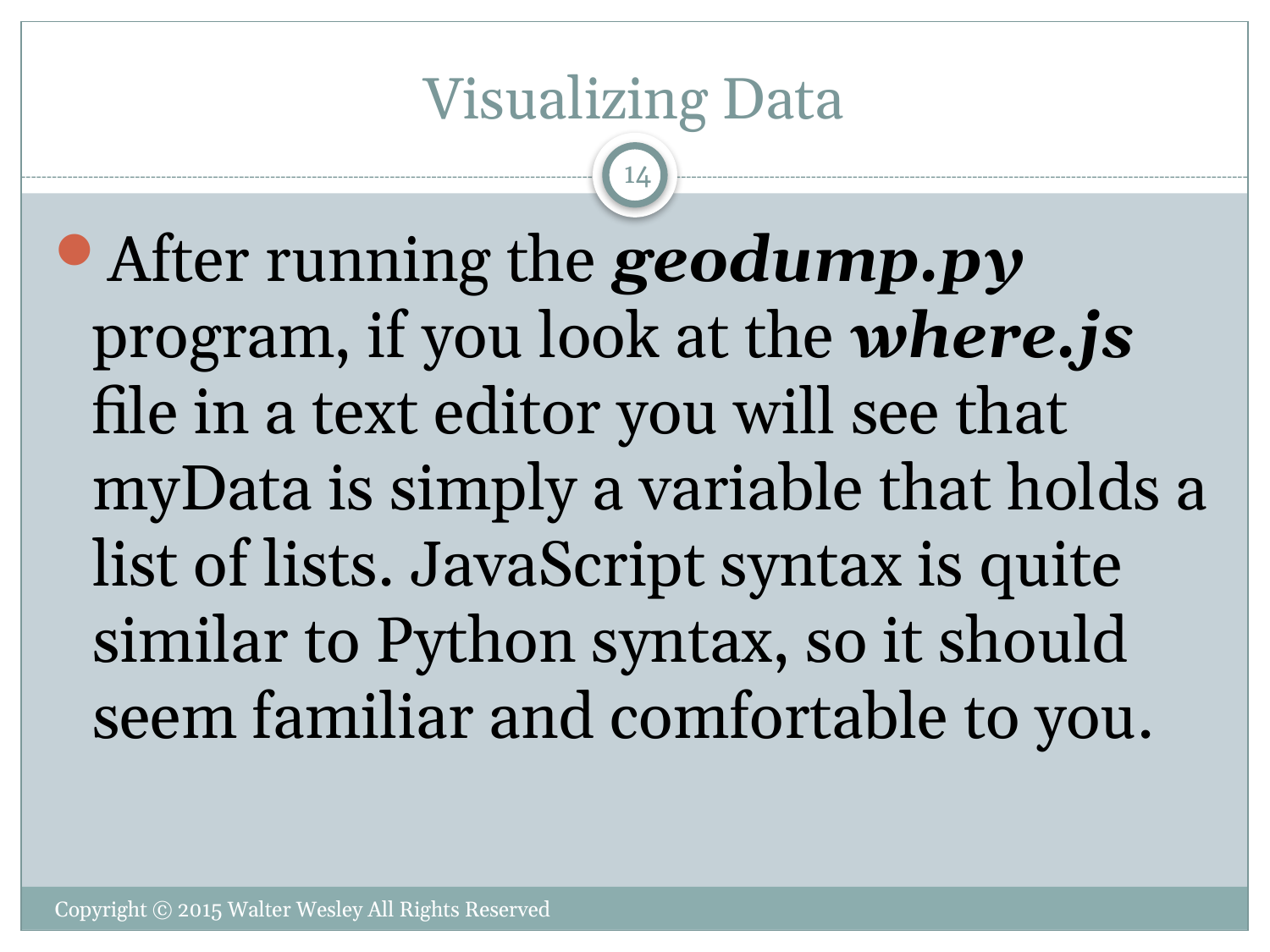

# Visualizing Data
14
After running the geodump.py program, if you look at the where.js file in a text editor you will see that myData is simply a variable that holds a list of lists. JavaScript syntax is quite similar to Python syntax, so it should seem familiar and comfortable to you.

Copyright © 2015 Walter Wesley All Rights Reserved